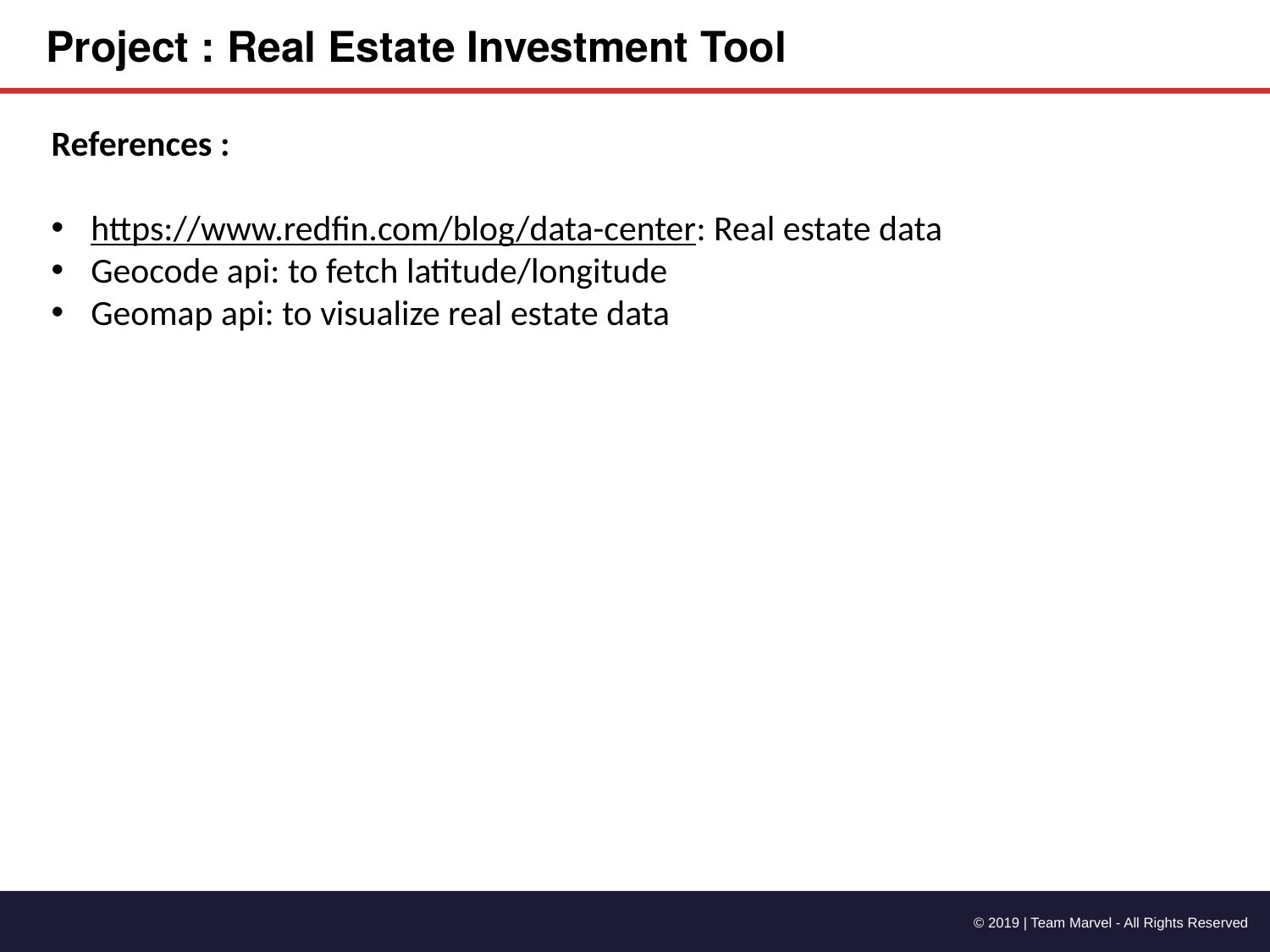

Project : Real Estate Investment Tool
References :

https://www.redfin.com/blog/data-center: Real estate data
Geocode api: to fetch latitude/longitude
Geomap api: to visualize real estate data